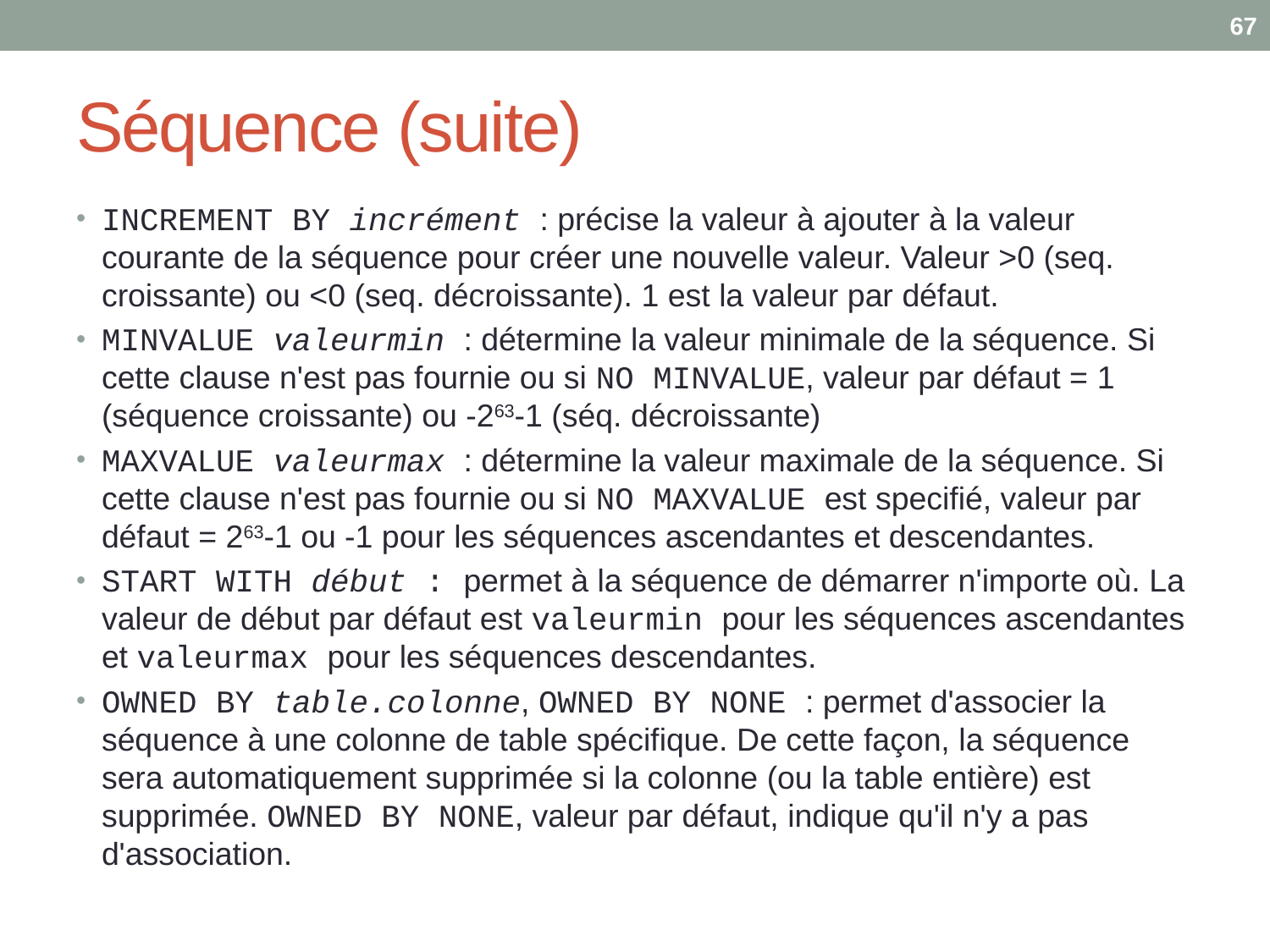

67
# Séquence (suite)
INCREMENT BY incrément : précise la valeur à ajouter à la valeur courante de la séquence pour créer une nouvelle valeur. Valeur >0 (seq. croissante) ou <0 (seq. décroissante). 1 est la valeur par défaut.
MINVALUE valeurmin : détermine la valeur minimale de la séquence. Si cette clause n'est pas fournie ou si NO MINVALUE, valeur par défaut = 1 (séquence croissante) ou -263-1 (séq. décroissante)
MAXVALUE valeurmax : détermine la valeur maximale de la séquence. Si cette clause n'est pas fournie ou si NO MAXVALUE est specifié, valeur par défaut = 263-1 ou -1 pour les séquences ascendantes et descendantes.
START WITH début : permet à la séquence de démarrer n'importe où. La valeur de début par défaut est valeurmin pour les séquences ascendantes et valeurmax pour les séquences descendantes.
OWNED BY table.colonne, OWNED BY NONE : permet d'associer la séquence à une colonne de table spécifique. De cette façon, la séquence sera automatiquement supprimée si la colonne (ou la table entière) est supprimée. OWNED BY NONE, valeur par défaut, indique qu'il n'y a pas d'association.